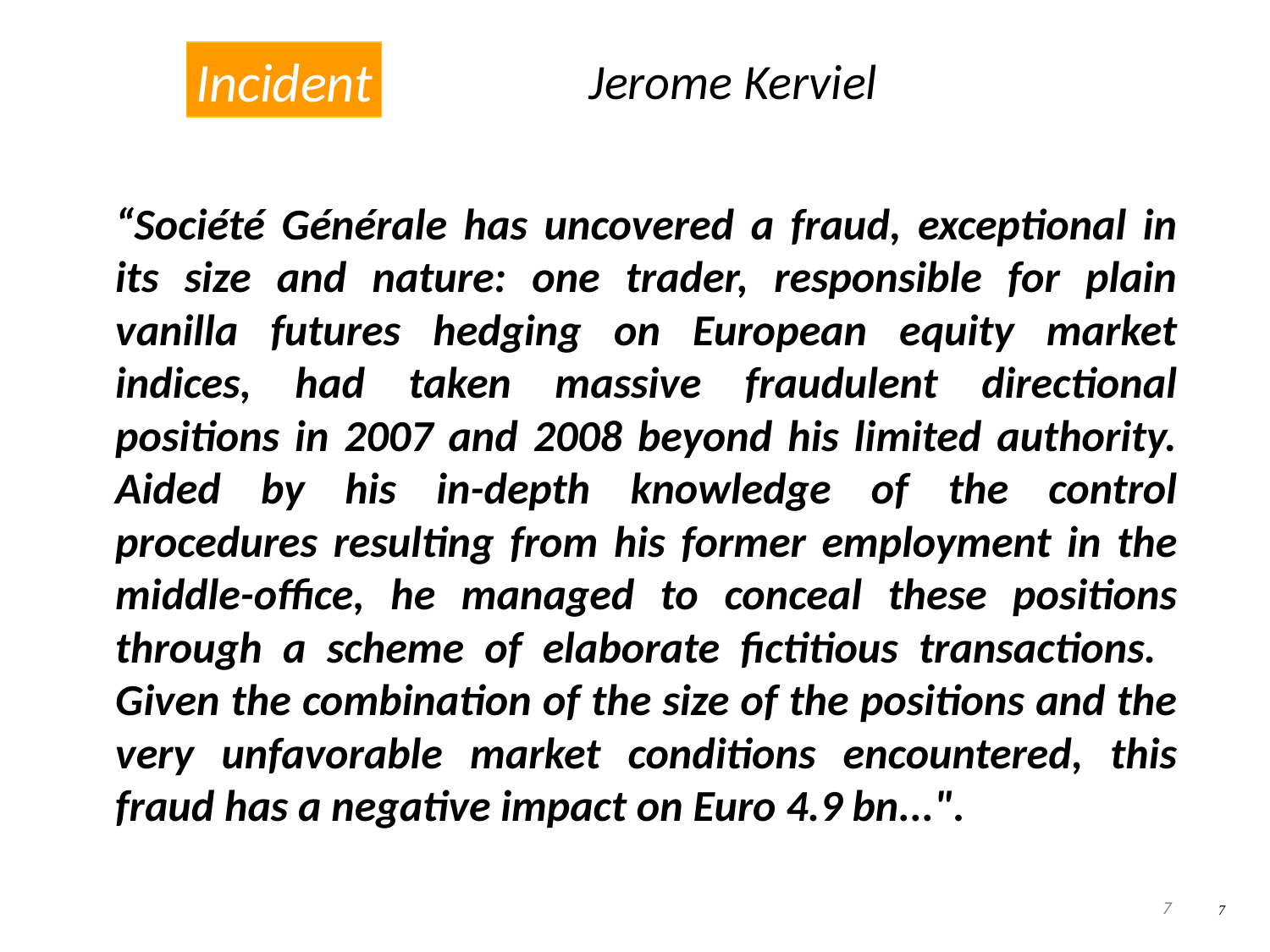

Incident
Jerome Kerviel
“Société Générale has uncovered a fraud, exceptional in its size and nature: one trader, responsible for plain vanilla futures hedging on European equity market indices, had taken massive fraudulent directional positions in 2007 and 2008 beyond his limited authority. Aided by his in-depth knowledge of the control procedures resulting from his former employment in the middle-office, he managed to conceal these positions through a scheme of elaborate fictitious transactions.  Given the combination of the size of the positions and the very unfavorable market conditions encountered, this fraud has a negative impact on Euro 4.9 bn...".
7
7